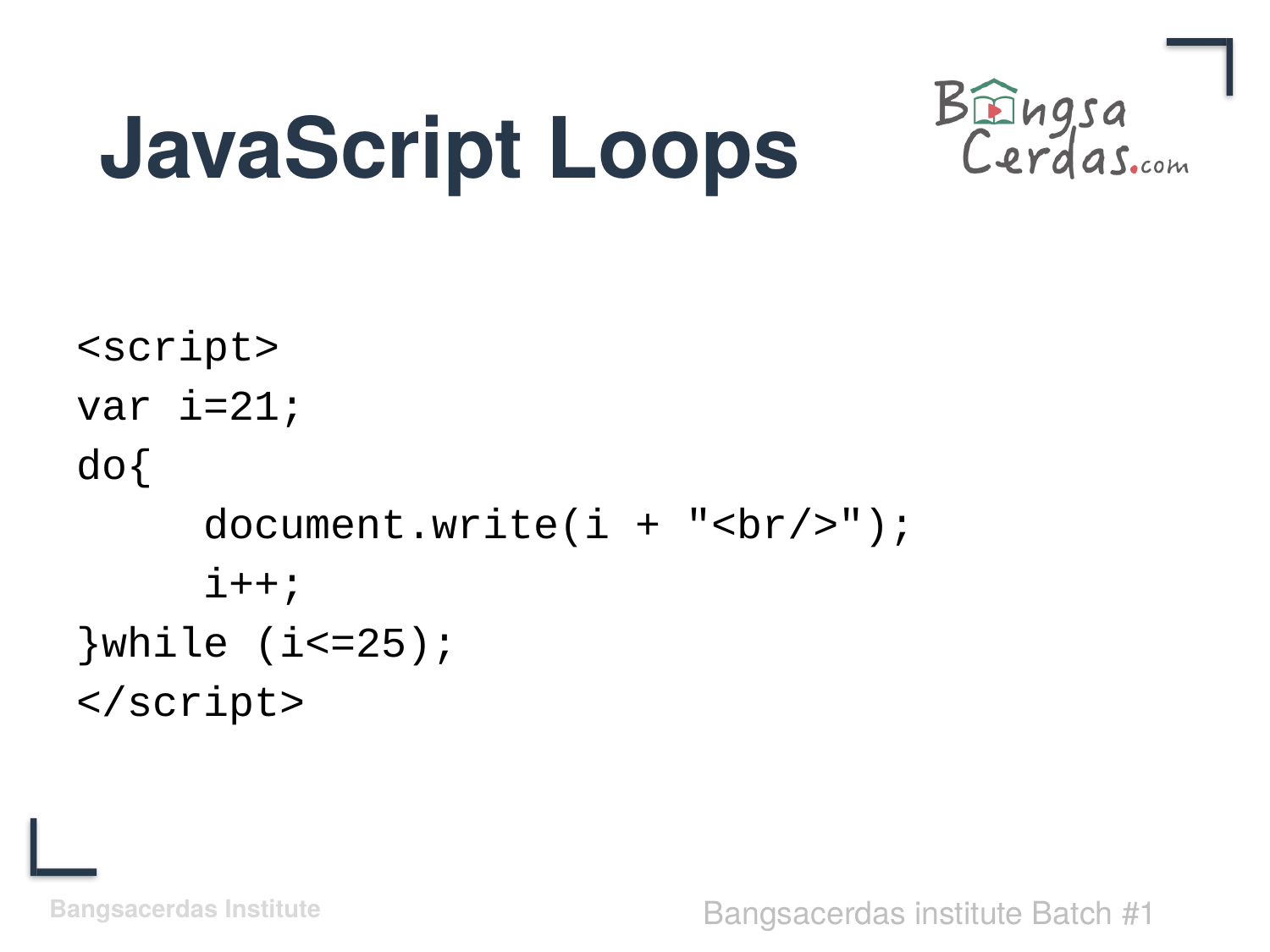

# JavaScript Loops
<script>
var i=21;
do{
	document.write(i + "<br/>");
	i++;
}while (i<=25);
</script>